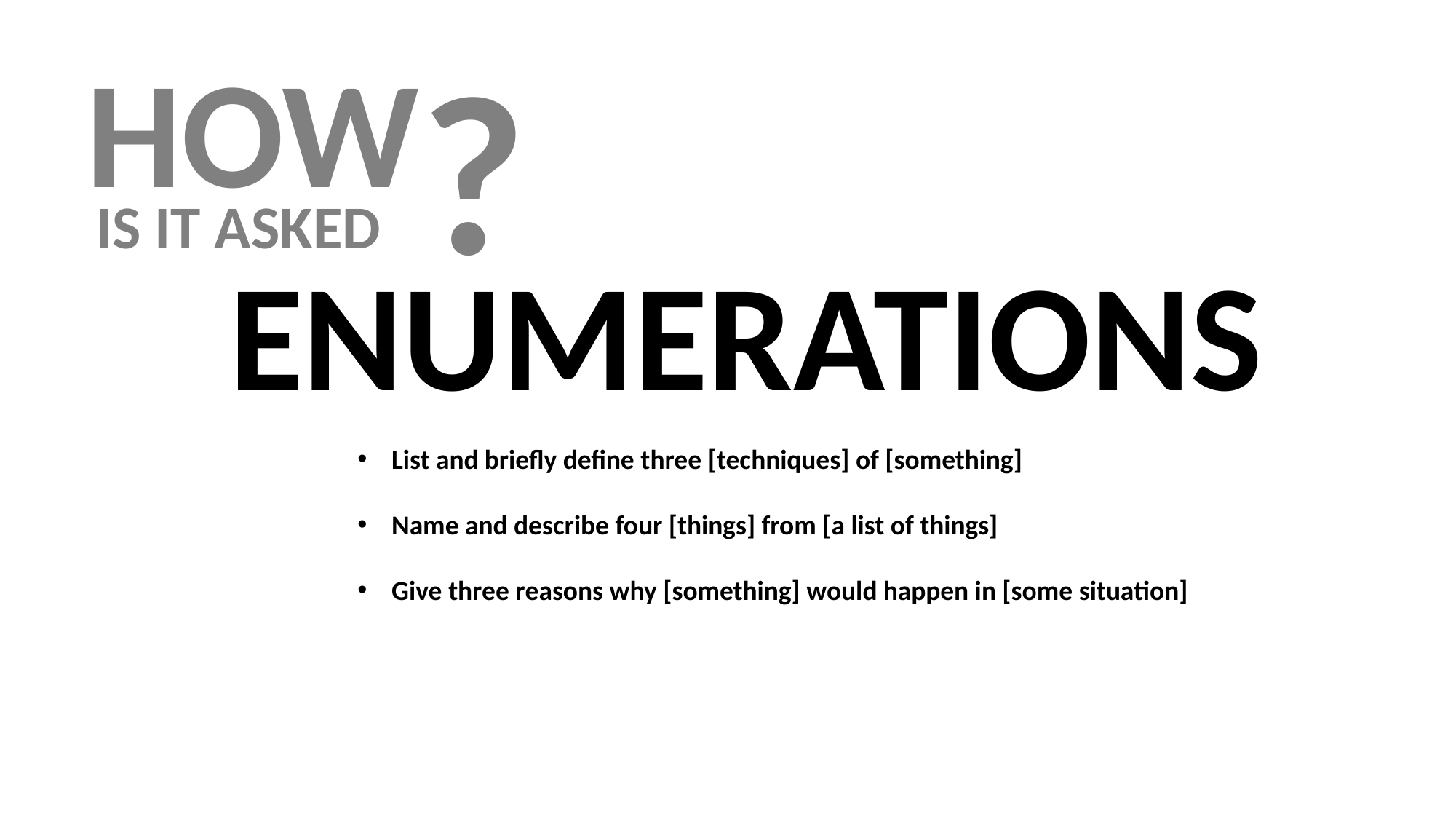

?
HOW
IS IT ASKED
ENUMERATIONS
List and briefly define three [techniques] of [something]

Name and describe four [things] from [a list of things]

Give three reasons why [something] would happen in [some situation]